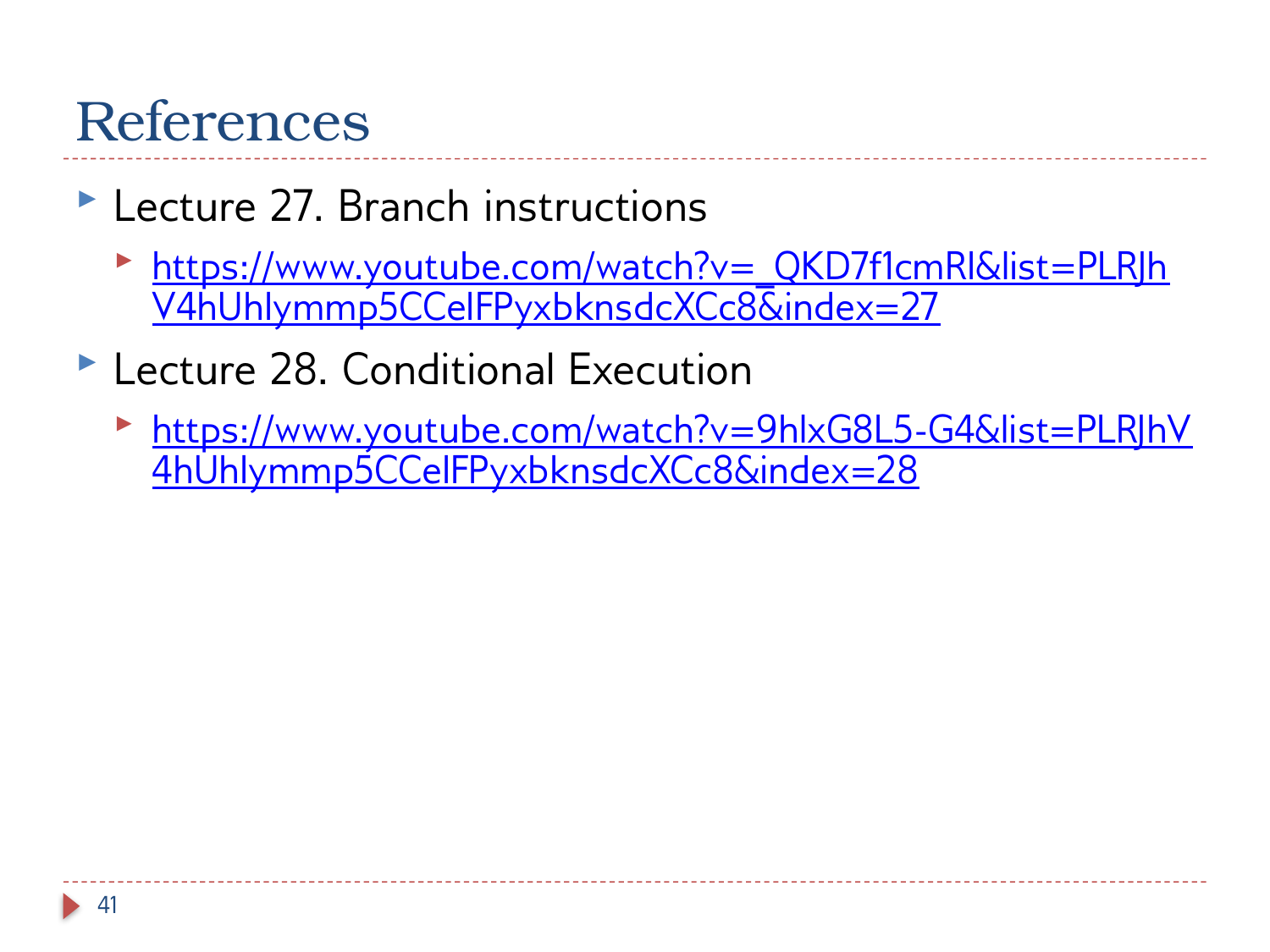

# References
Lecture 27. Branch instructions
https://www.youtube.com/watch?v=_QKD7f1cmRI&list=PLRJhV4hUhIymmp5CCeIFPyxbknsdcXCc8&index=27
Lecture 28. Conditional Execution
https://www.youtube.com/watch?v=9hlxG8L5-G4&list=PLRJhV4hUhIymmp5CCeIFPyxbknsdcXCc8&index=28

41